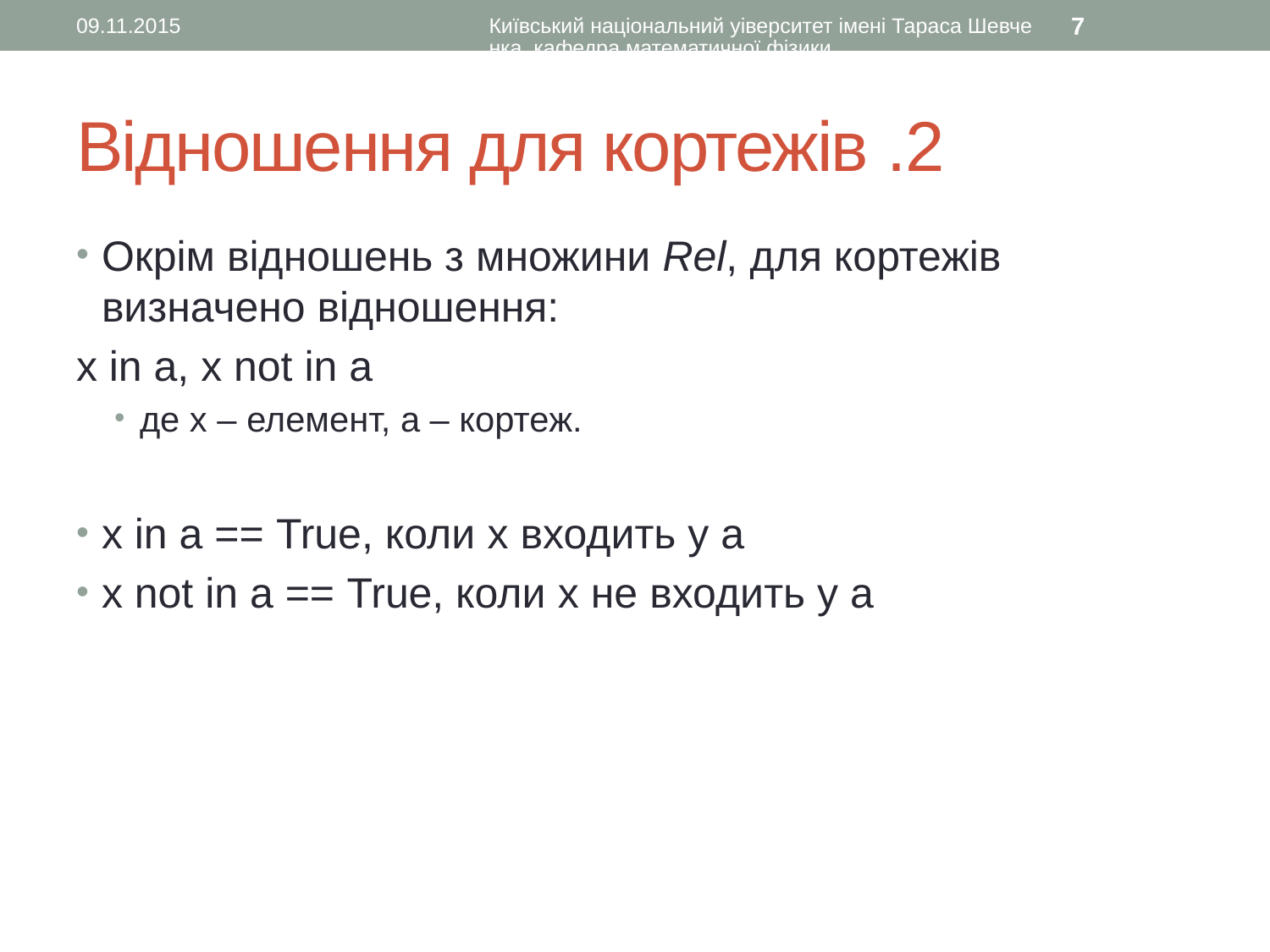

09.11.2015
Київський національний уіверситет імені Тараса Шевченка, кафедра математичної фізики
7
# Відношення для кортежів .2
Окрім відношень з множини Rel, для кортежів визначено відношення:
x in a, x not in a
де x – елемент, a – кортеж.

x in a == True, коли x входить у a
x not in a == True, коли x не входить у a